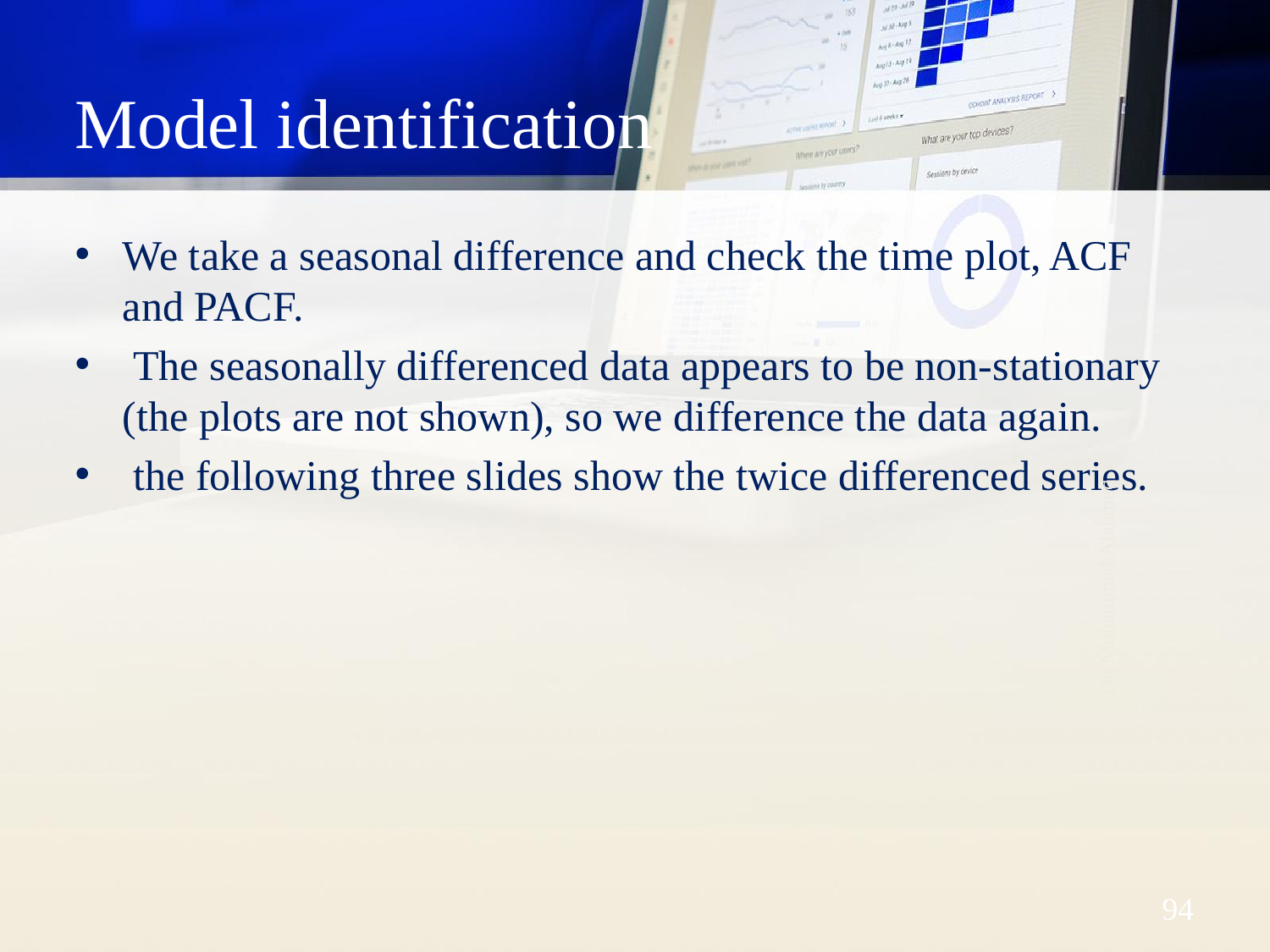

# Model identification
We take a seasonal difference and check the time plot, ACF and PACF.
 The seasonally differenced data appears to be non-stationary (the plots are not shown), so we difference the data again.
 the following three slides show the twice differenced series.
Dr. Mohammed Alahmed
94